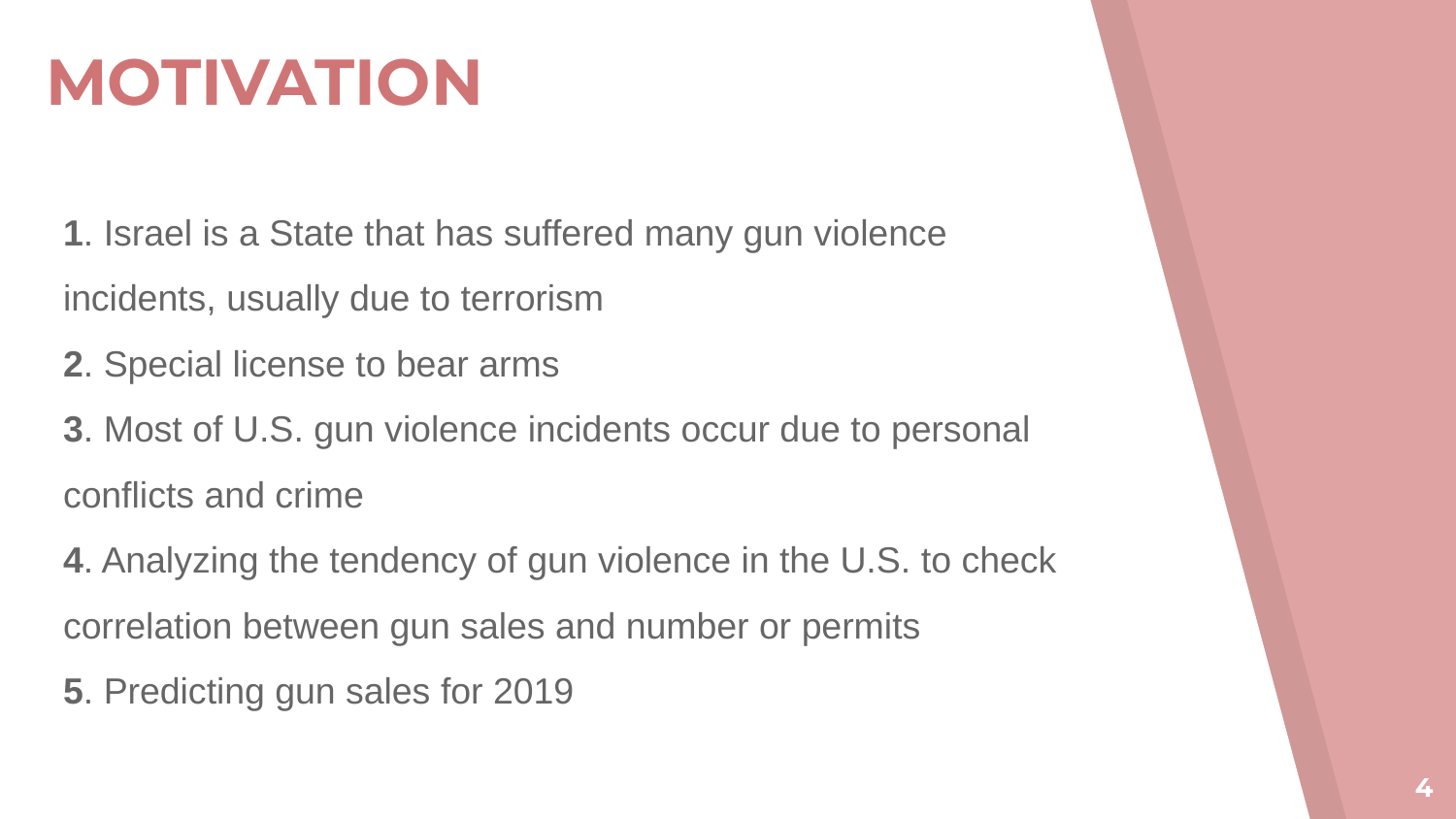

MOTIVATION
1. Israel is a State that has suffered many gun violence incidents, usually due to terrorism
2. Special license to bear arms
3. Most of U.S. gun violence incidents occur due to personal conflicts and crime
4. Analyzing the tendency of gun violence in the U.S. to check correlation between gun sales and number or permits
5. Predicting gun sales for 2019
4